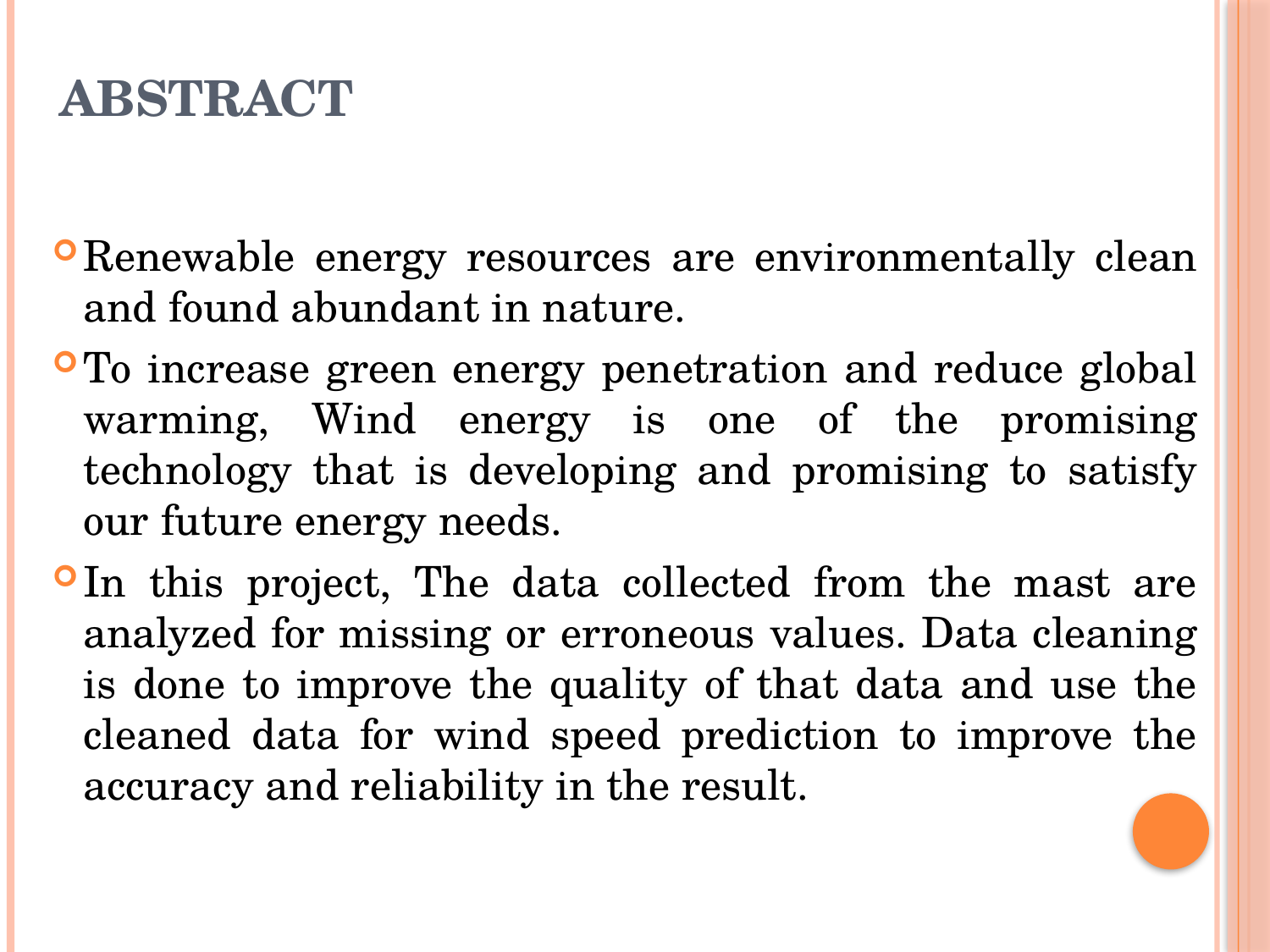

# Abstract
Renewable energy resources are environmentally clean and found abundant in nature.
To increase green energy penetration and reduce global warming, Wind energy is one of the promising technology that is developing and promising to satisfy our future energy needs.
In this project, The data collected from the mast are analyzed for missing or erroneous values. Data cleaning is done to improve the quality of that data and use the cleaned data for wind speed prediction to improve the accuracy and reliability in the result.